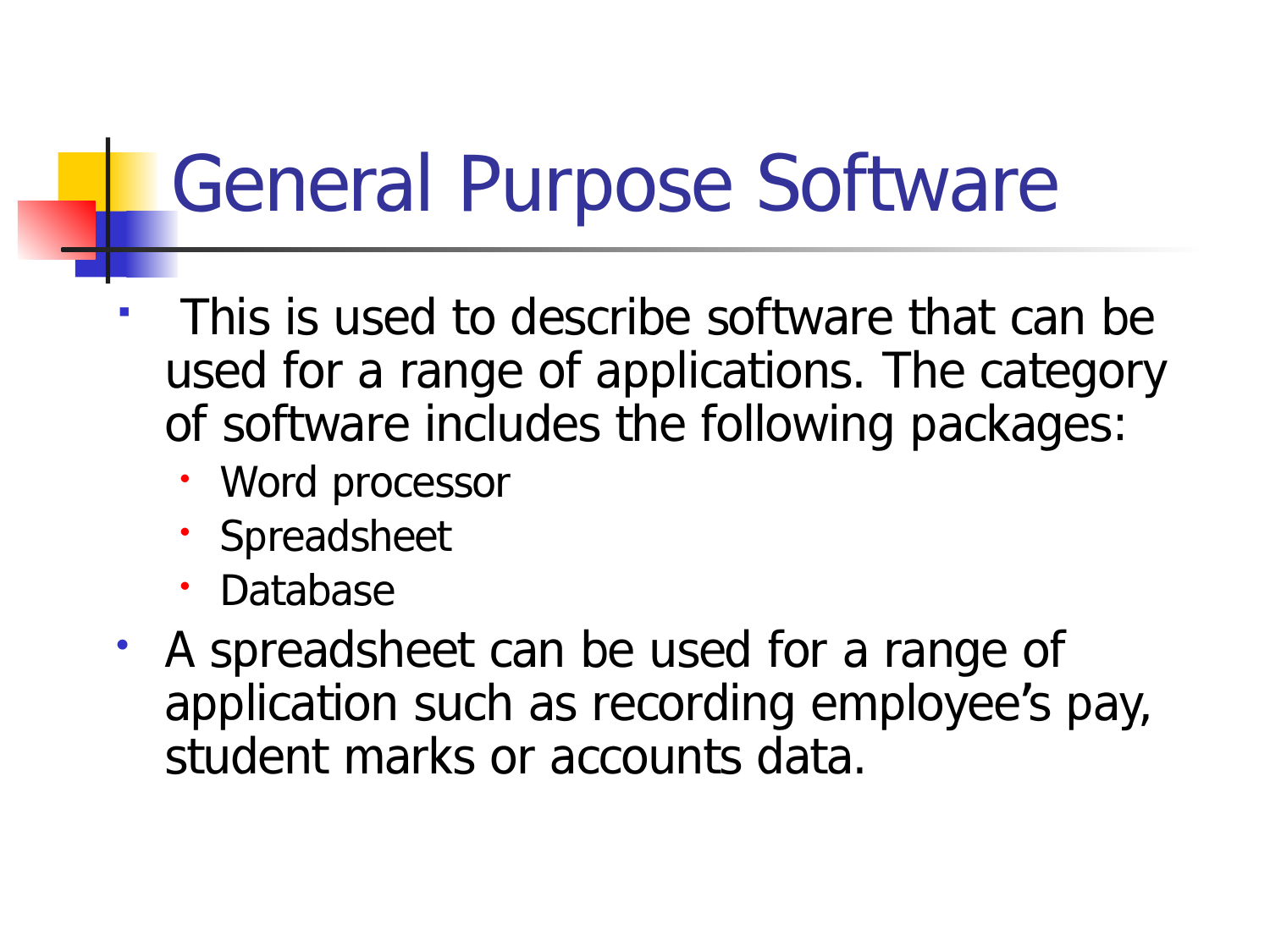

# General Purpose Software
 This is used to describe software that can be used for a range of applications. The category of software includes the following packages:
Word processor
Spreadsheet
Database
A spreadsheet can be used for a range of application such as recording employee’s pay, student marks or accounts data.